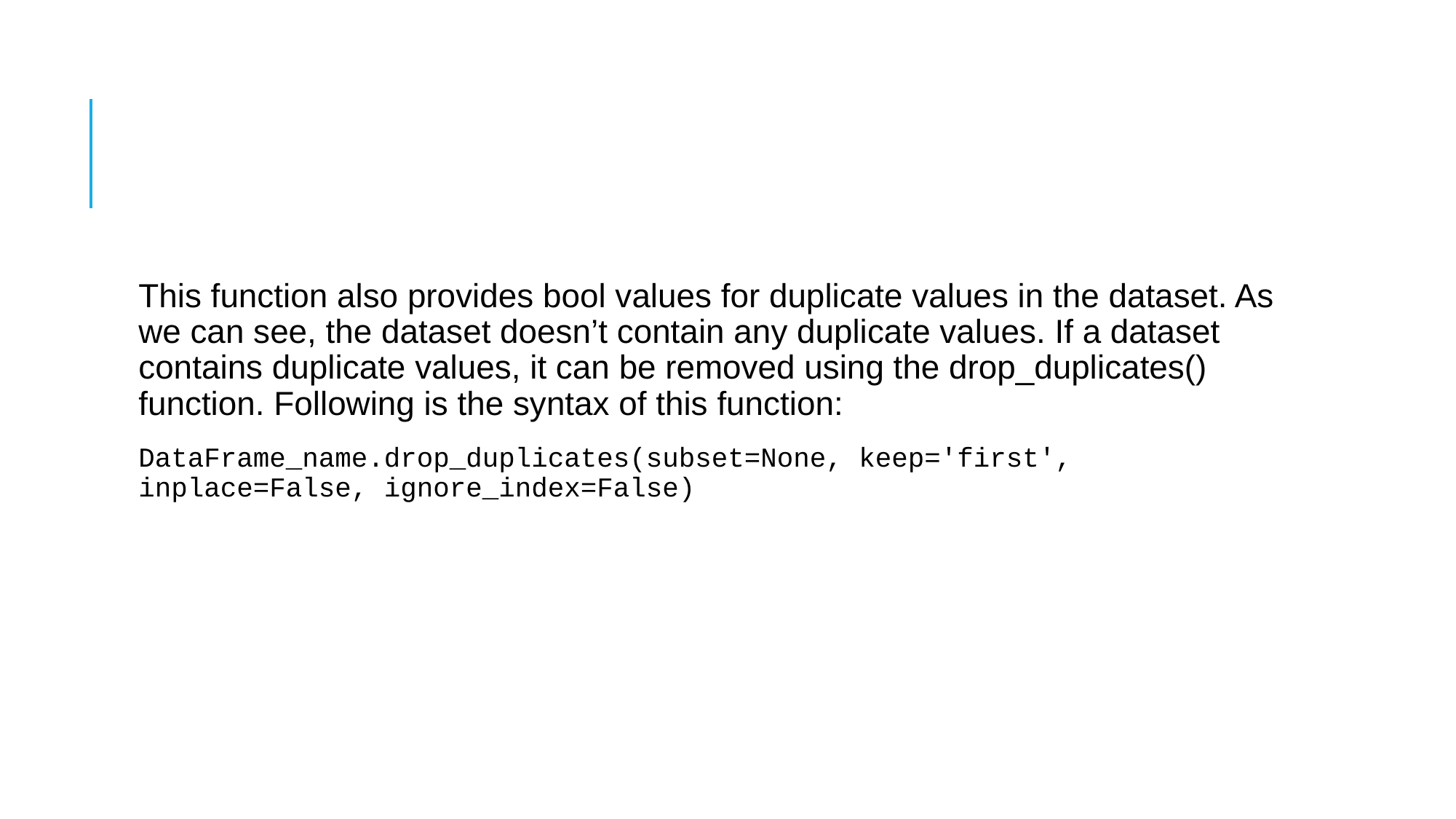

#
This function also provides bool values for duplicate values in the dataset. As we can see, the dataset doesn’t contain any duplicate values. If a dataset contains duplicate values, it can be removed using the drop_duplicates() function. Following is the syntax of this function:
DataFrame_name.drop_duplicates(subset=None, keep='first', inplace=False, ignore_index=False)